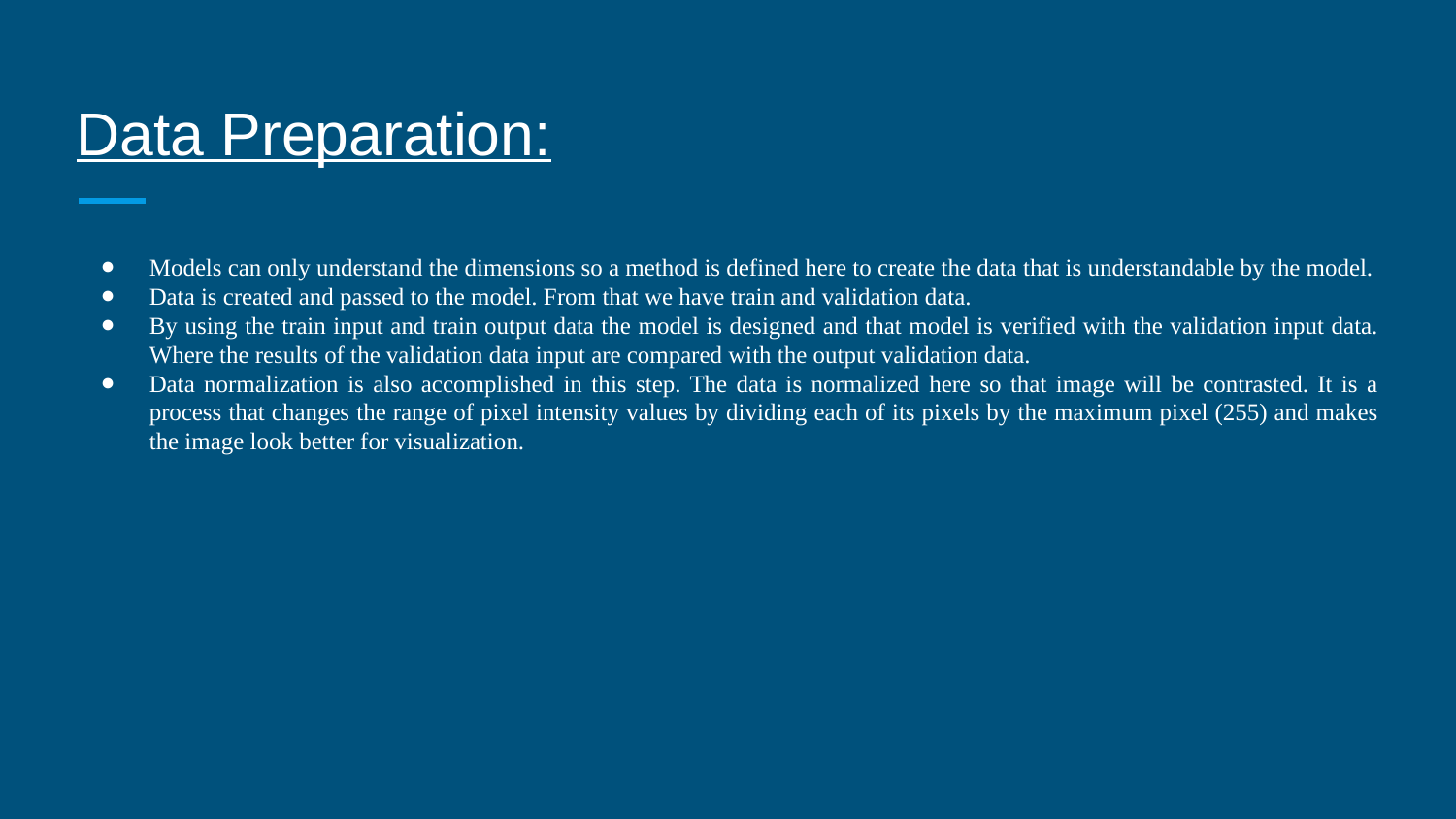

# Data Preparation:
Models can only understand the dimensions so a method is defined here to create the data that is understandable by the model.
Data is created and passed to the model. From that we have train and validation data.
By using the train input and train output data the model is designed and that model is verified with the validation input data. Where the results of the validation data input are compared with the output validation data.
Data normalization is also accomplished in this step. The data is normalized here so that image will be contrasted. It is a process that changes the range of pixel intensity values by dividing each of its pixels by the maximum pixel (255) and makes the image look better for visualization.